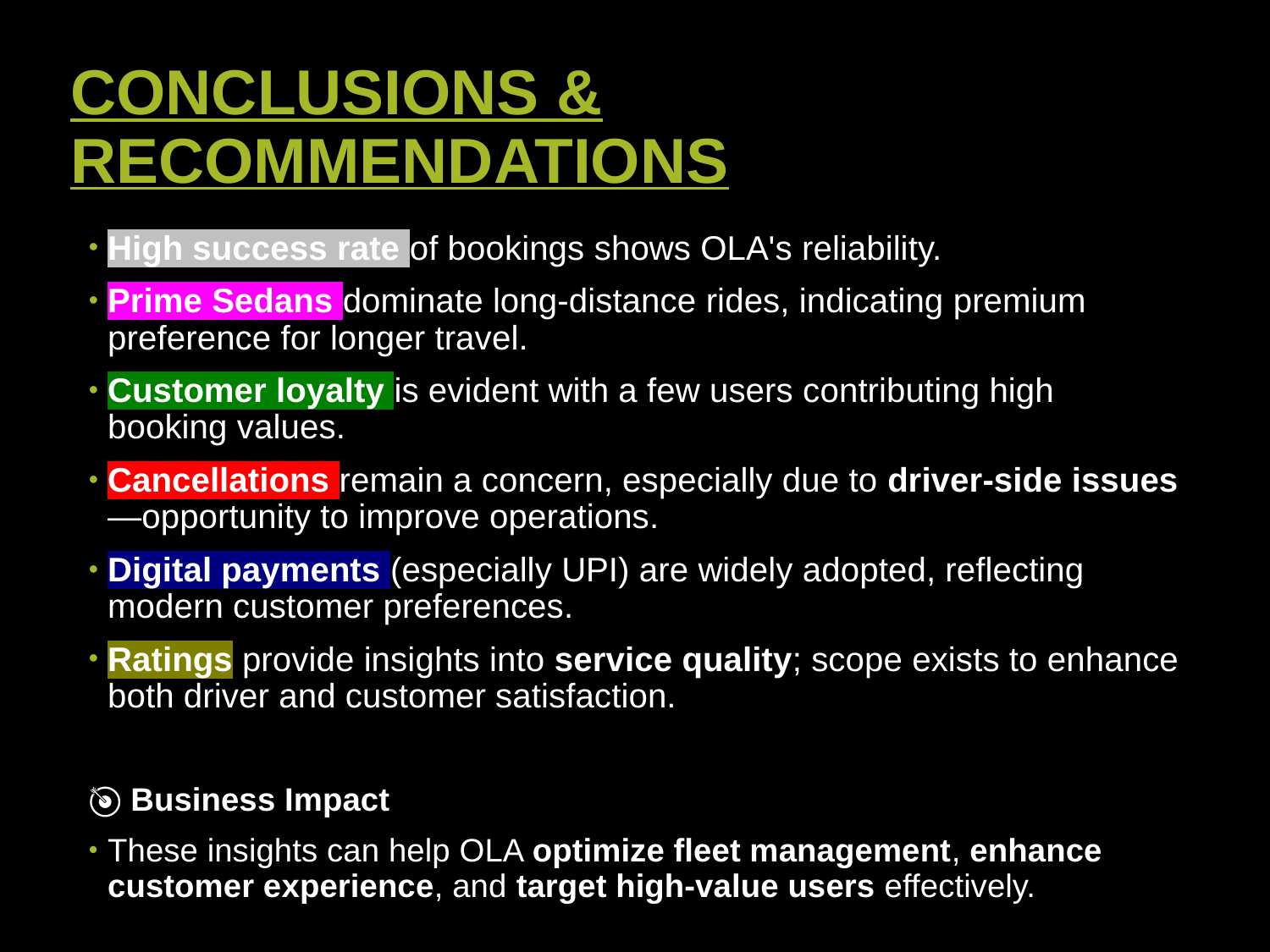

# CONCLUSIONS & RECOMMENDATIONS
High success rate of bookings shows OLA's reliability.
Prime Sedans dominate long-distance rides, indicating premium preference for longer travel.
Customer loyalty is evident with a few users contributing high booking values.
Cancellations remain a concern, especially due to driver-side issues—opportunity to improve operations.
Digital payments (especially UPI) are widely adopted, reflecting modern customer preferences.
Ratings provide insights into service quality; scope exists to enhance both driver and customer satisfaction.

🎯 Business Impact
These insights can help OLA optimize fleet management, enhance customer experience, and target high-value users effectively.